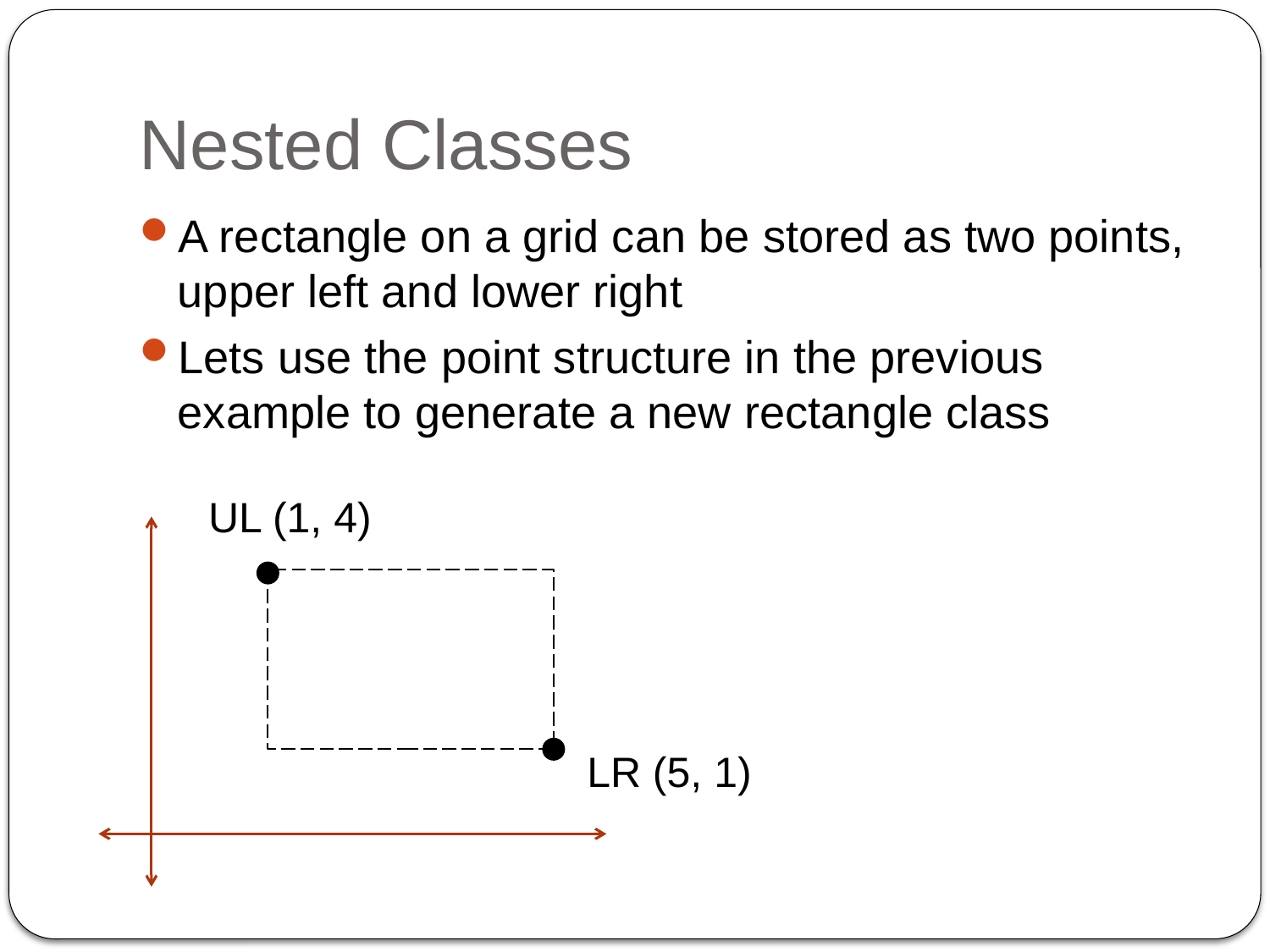

# Nested Classes
A rectangle on a grid can be stored as two points, upper left and lower right
Lets use the point structure in the previous example to generate a new rectangle class
UL (1, 4)

LR (5, 1)